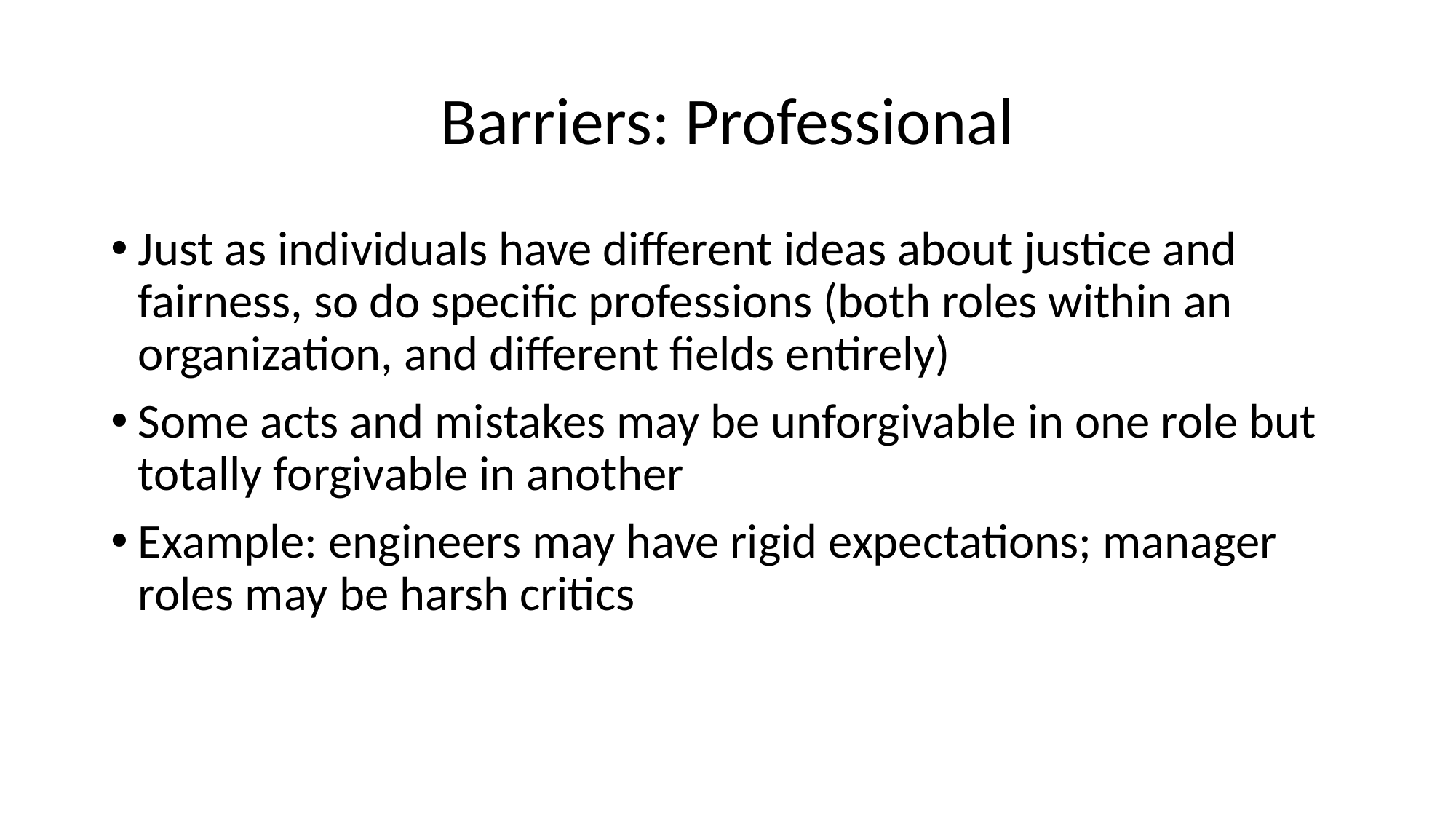

# Barriers: Professional
Just as individuals have different ideas about justice and fairness, so do specific professions (both roles within an organization, and different fields entirely)
Some acts and mistakes may be unforgivable in one role but totally forgivable in another
Example: engineers may have rigid expectations; manager roles may be harsh critics